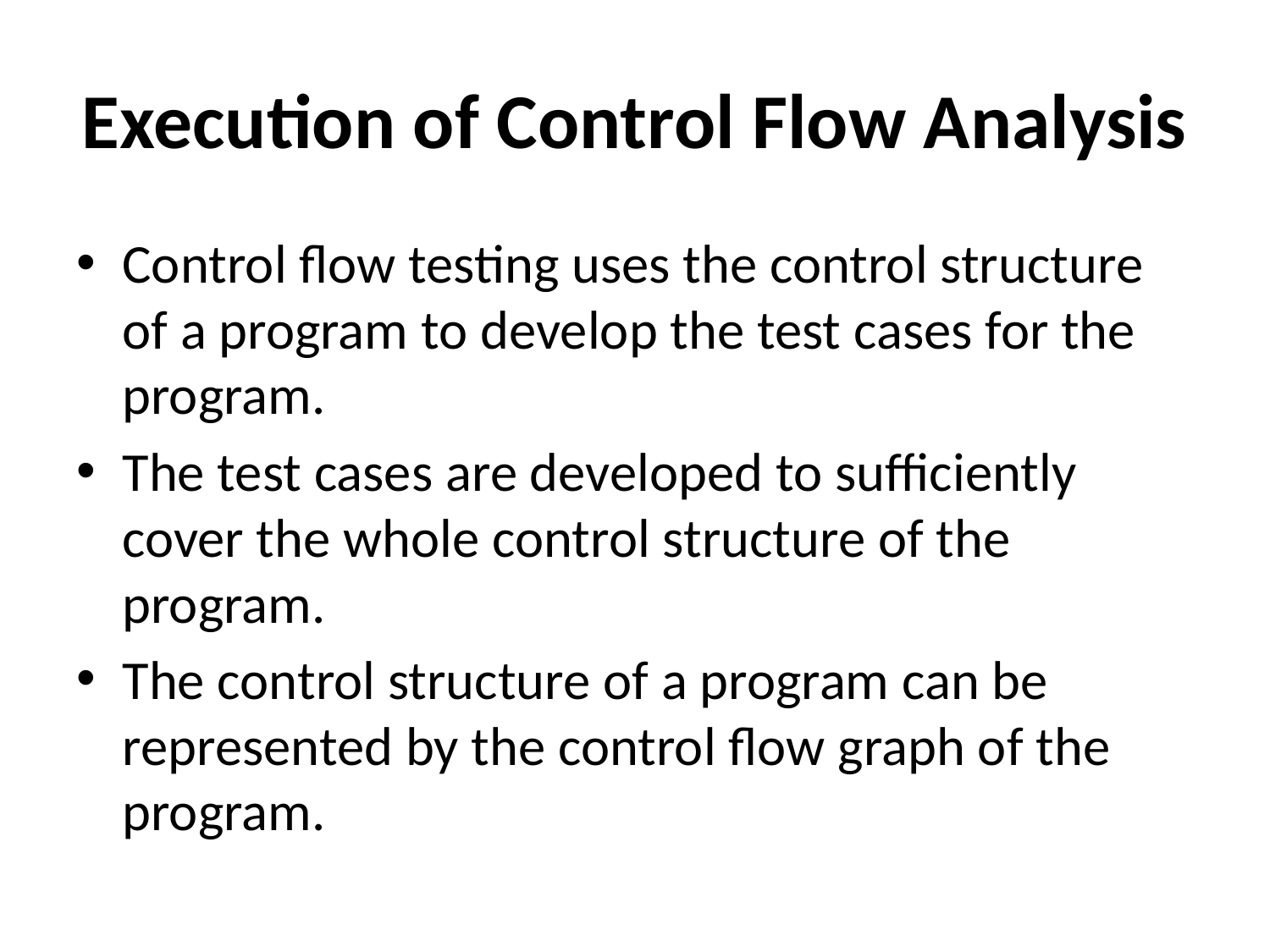

# Execution of Control Flow Analysis
Control flow testing uses the control structure of a program to develop the test cases for the program.
The test cases are developed to sufficiently cover the whole control structure of the program.
The control structure of a program can be represented by the control flow graph of the program.